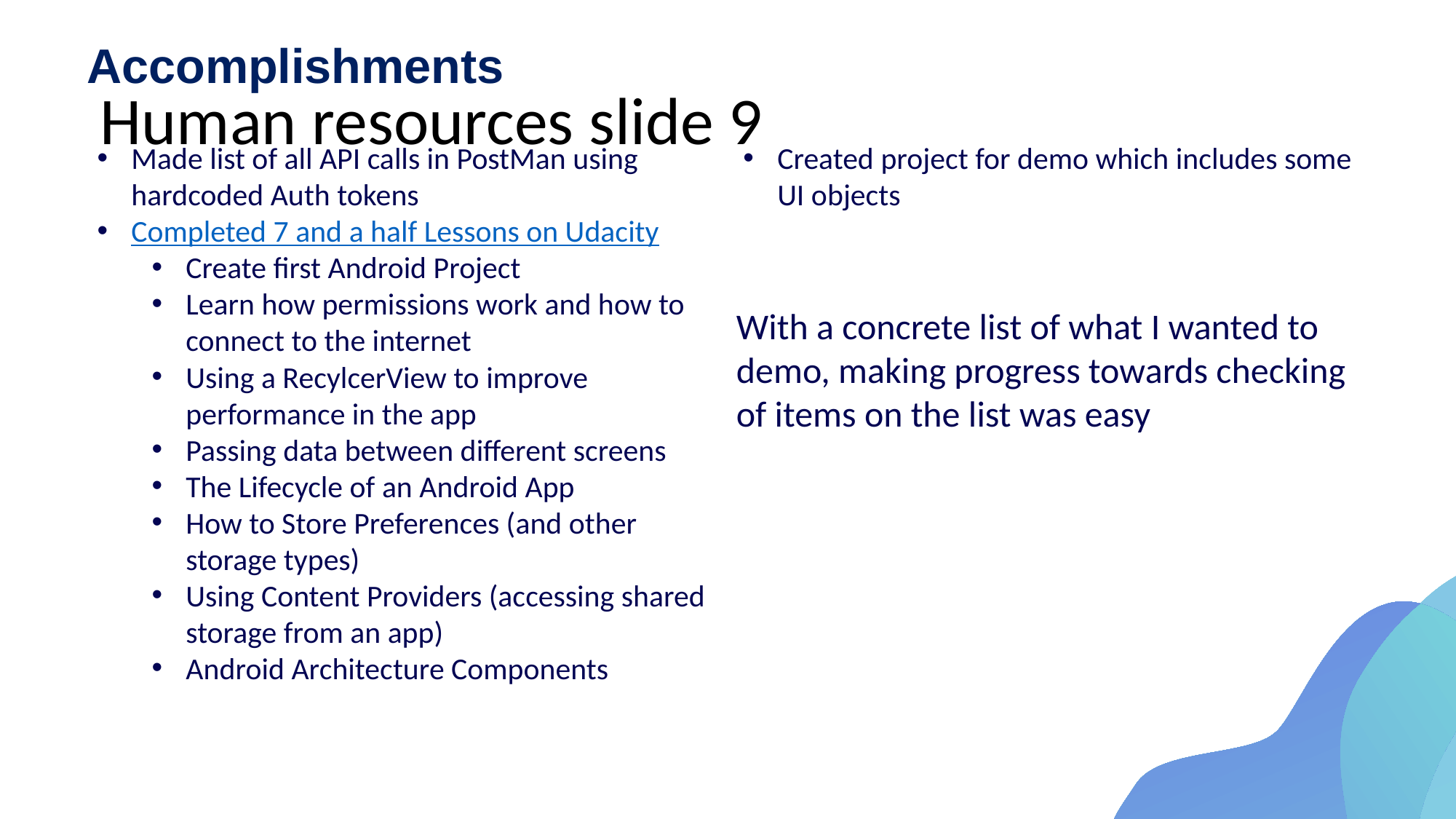

Accomplishments
# Human resources slide 9
Created project for demo which includes some UI objects
Made list of all API calls in PostMan using hardcoded Auth tokens
Completed 7 and a half Lessons on Udacity
Create first Android Project
Learn how permissions work and how to connect to the internet
Using a RecylcerView to improve performance in the app
Passing data between different screens
The Lifecycle of an Android App
How to Store Preferences (and other storage types)
Using Content Providers (accessing shared storage from an app)
Android Architecture Components
With a concrete list of what I wanted to demo, making progress towards checking of items on the list was easy